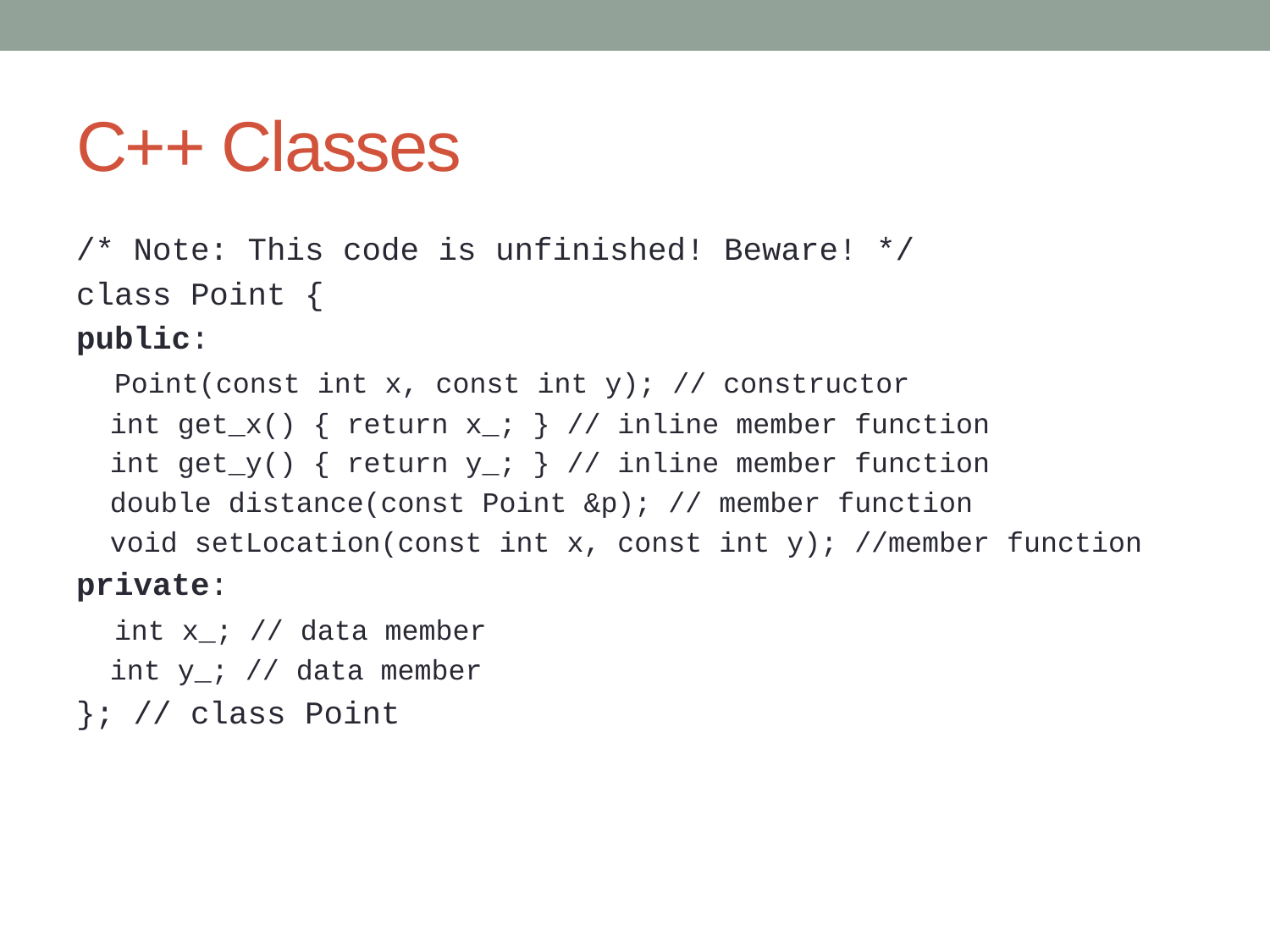

# C++ Classes
/* Note: This code is unfinished! Beware! */
class Point {
public:
  Point(const int x, const int y); // constructor
  int get_x() { return x_; } // inline member function
  int get_y() { return y_; } // inline member function
  double distance(const Point &p); // member function
  void setLocation(const int x, const int y); //member function
private:
  int x_; // data member
  int y_; // data member
}; // class Point